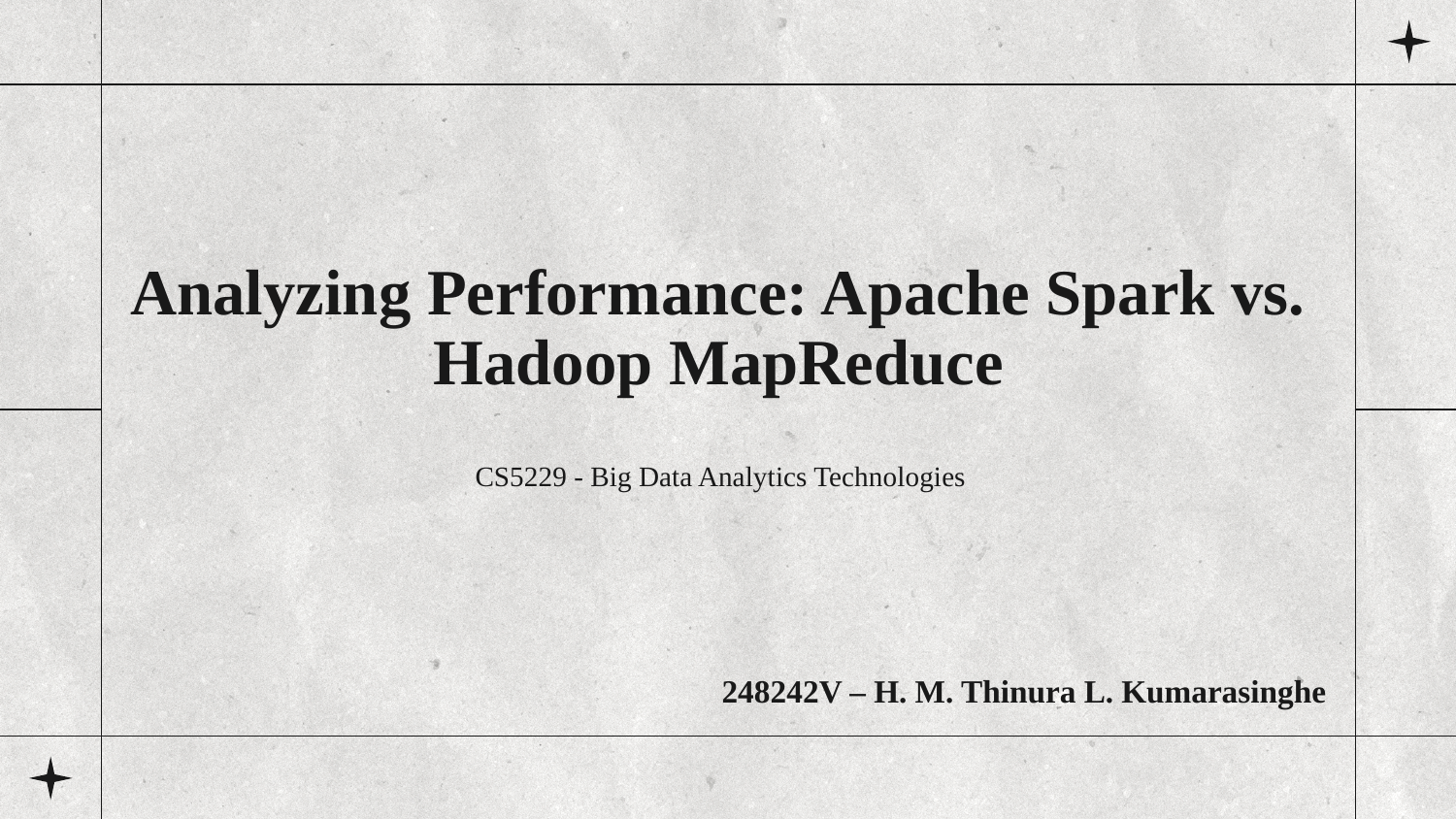

# Analyzing Performance: Apache Spark vs. Hadoop MapReduce
CS5229 - Big Data Analytics Technologies

248242V – H. M. Thinura L. Kumarasinghe